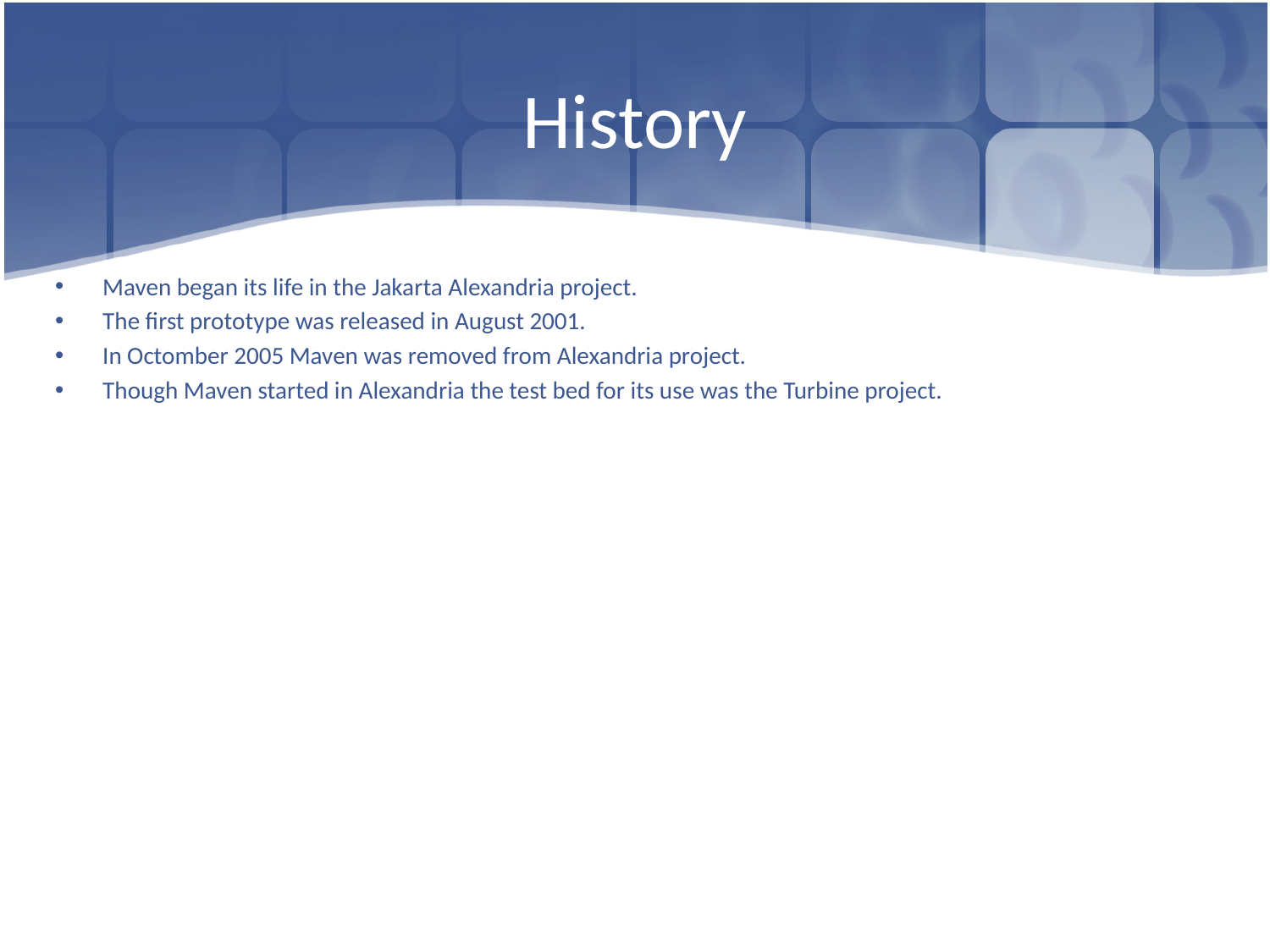

# History
Maven began its life in the Jakarta Alexandria project.
The first prototype was released in August 2001.
In Octomber 2005 Maven was removed from Alexandria project.
Though Maven started in Alexandria the test bed for its use was the Turbine project.